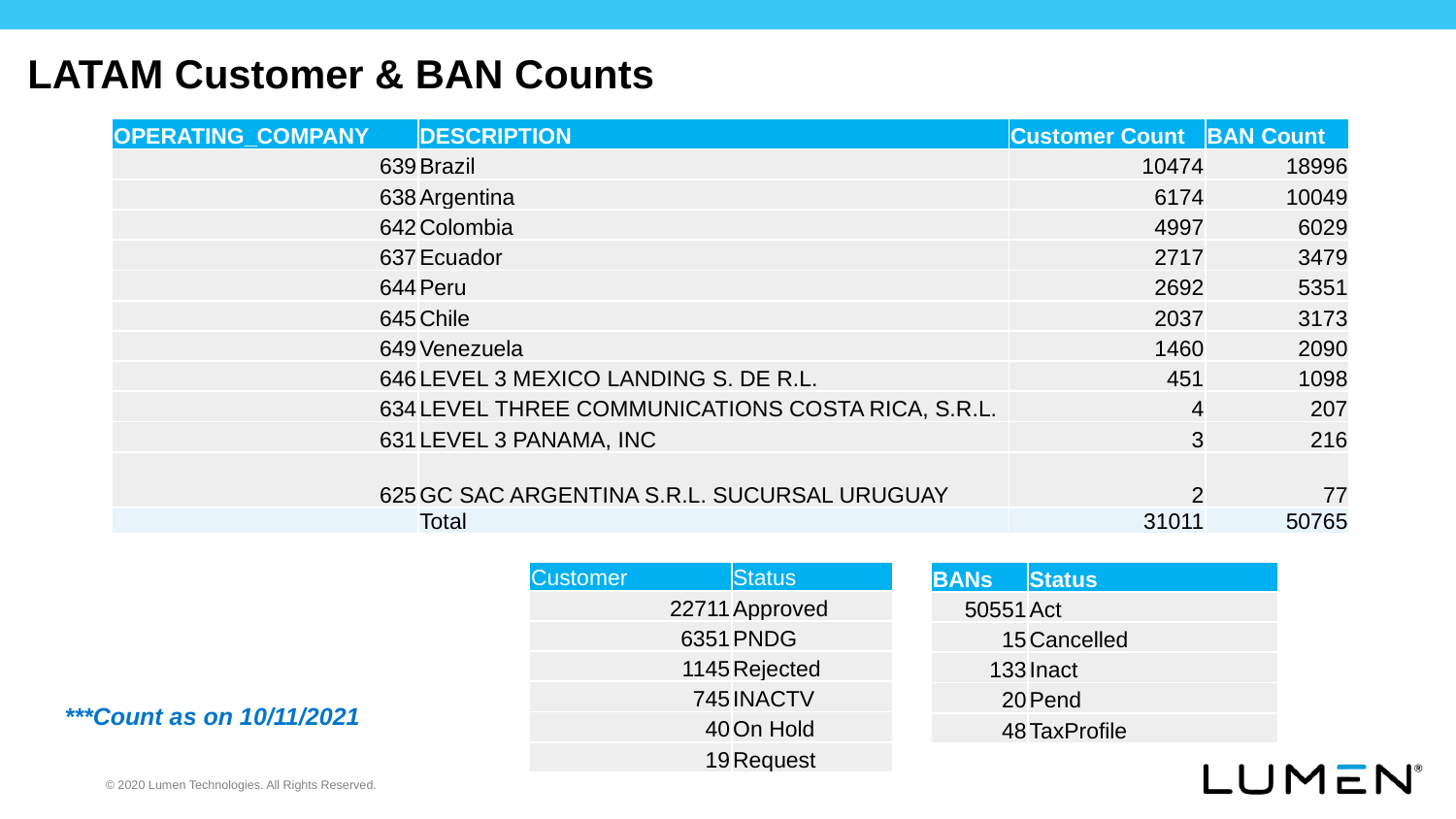

# LATAM Customer & BAN Counts
| OPERATING\_COMPANY | DESCRIPTION | Customer Count | BAN Count |
| --- | --- | --- | --- |
| 639 | Brazil | 10474 | 18996 |
| 638 | Argentina | 6174 | 10049 |
| 642 | Colombia | 4997 | 6029 |
| 637 | Ecuador | 2717 | 3479 |
| 644 | Peru | 2692 | 5351 |
| 645 | Chile | 2037 | 3173 |
| 649 | Venezuela | 1460 | 2090 |
| 646 | LEVEL 3 MEXICO LANDING S. DE R.L. | 451 | 1098 |
| 634 | LEVEL THREE COMMUNICATIONS COSTA RICA, S.R.L. | 4 | 207 |
| 631 | LEVEL 3 PANAMA, INC | 3 | 216 |
| 625 | GC SAC ARGENTINA S.R.L. SUCURSAL URUGUAY | 2 | 77 |
|  | Total | 31011 | 50765 |

| Customer | Status |
| --- | --- |
| 22711 | Approved |
| 6351 | PNDG |
| 1145 | Rejected |
| 745 | INACTV |
| 40 | On Hold |
| 19 | Request |
| BANs | Status |
| --- | --- |
| 50551 | Act |
| 15 | Cancelled |
| 133 | Inact |
| 20 | Pend |
| 48 | TaxProfile |
***Count as on 10/11/2021